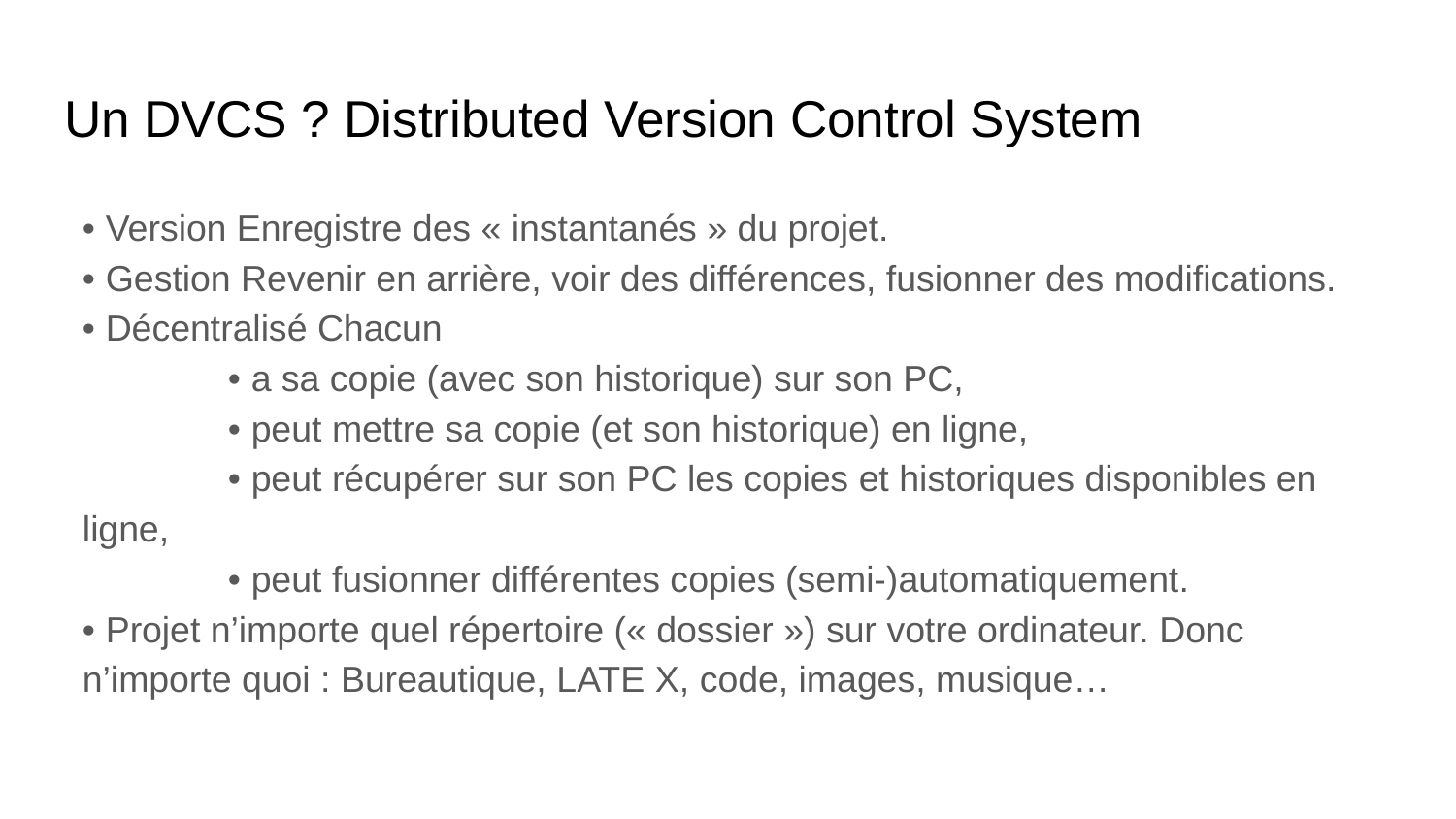

# Un DVCS ? Distributed Version Control System
• Version Enregistre des « instantanés » du projet.
• Gestion Revenir en arrière, voir des différences, fusionner des modifications.
• Décentralisé Chacun
	• a sa copie (avec son historique) sur son PC,
	• peut mettre sa copie (et son historique) en ligne,
	• peut récupérer sur son PC les copies et historiques disponibles en ligne,
	• peut fusionner différentes copies (semi-)automatiquement.
• Projet n’importe quel répertoire (« dossier ») sur votre ordinateur. Donc n’importe quoi : Bureautique, LATE X, code, images, musique…